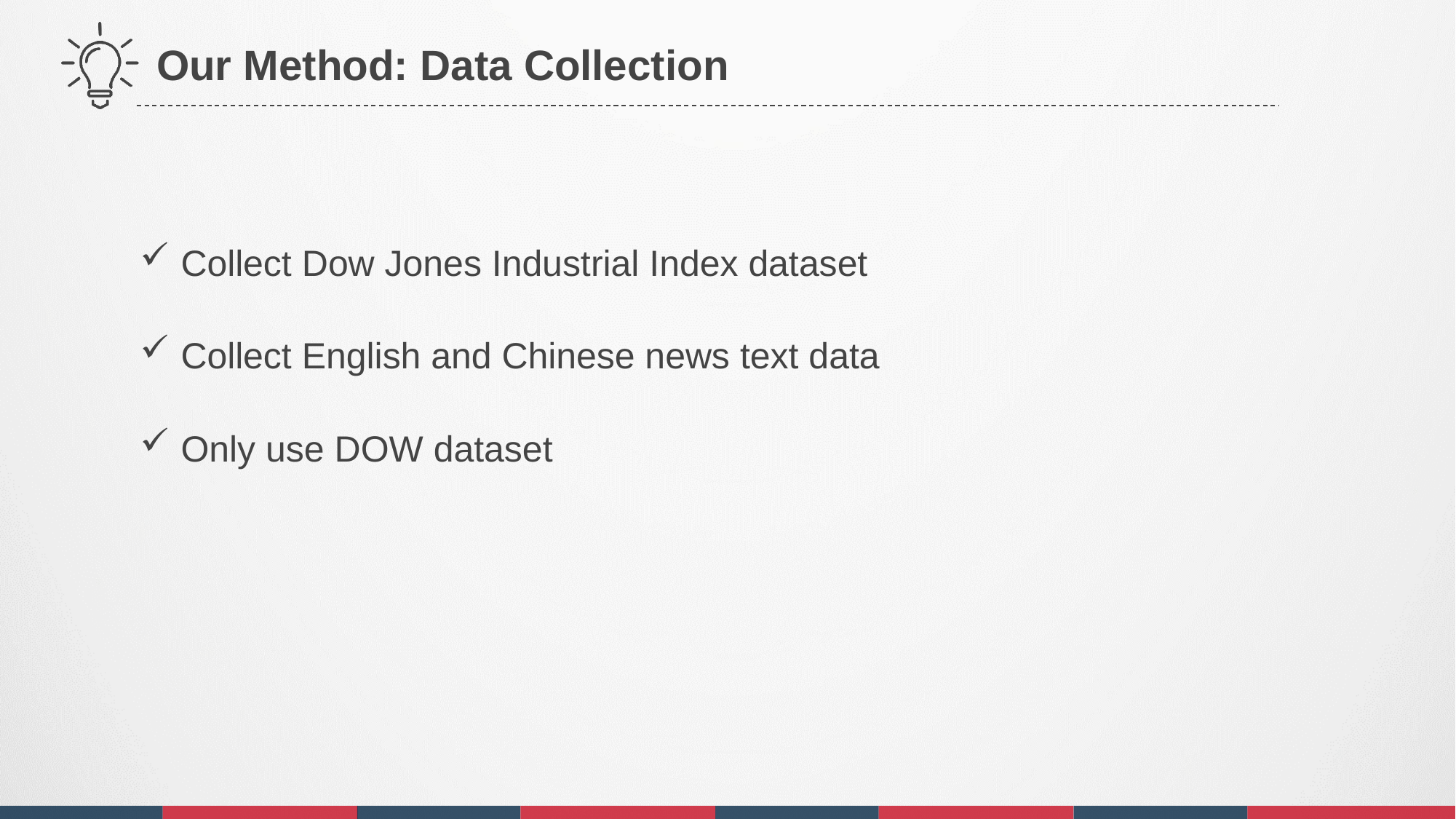

Our Method: Data Collection
Collect Dow Jones Industrial Index dataset
Collect English and Chinese news text data
Only use DOW dataset